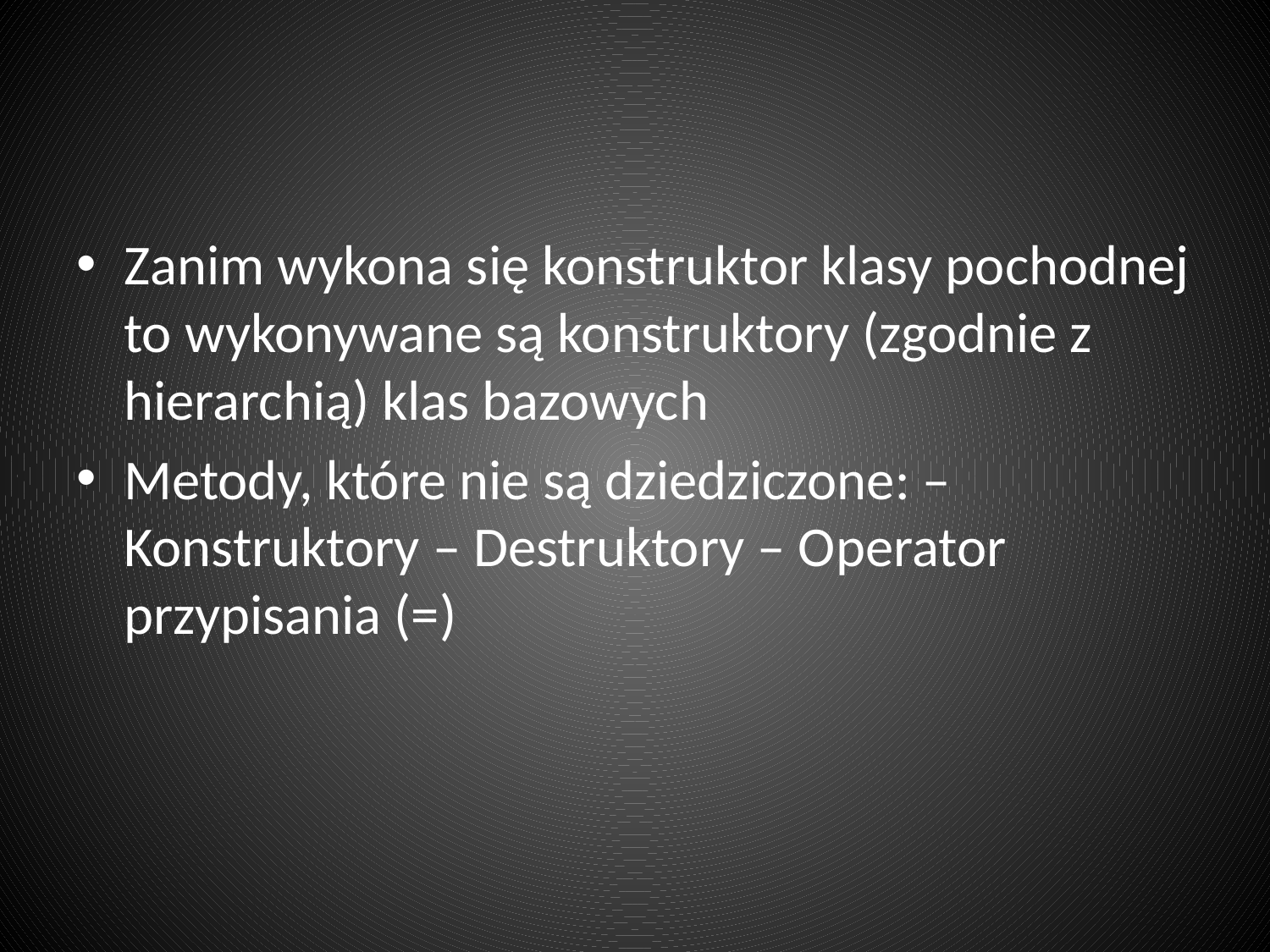

#
Zanim wykona się konstruktor klasy pochodnej to wykonywane są konstruktory (zgodnie z hierarchią) klas bazowych
Metody, które nie są dziedziczone: – Konstruktory – Destruktory – Operator przypisania (=)